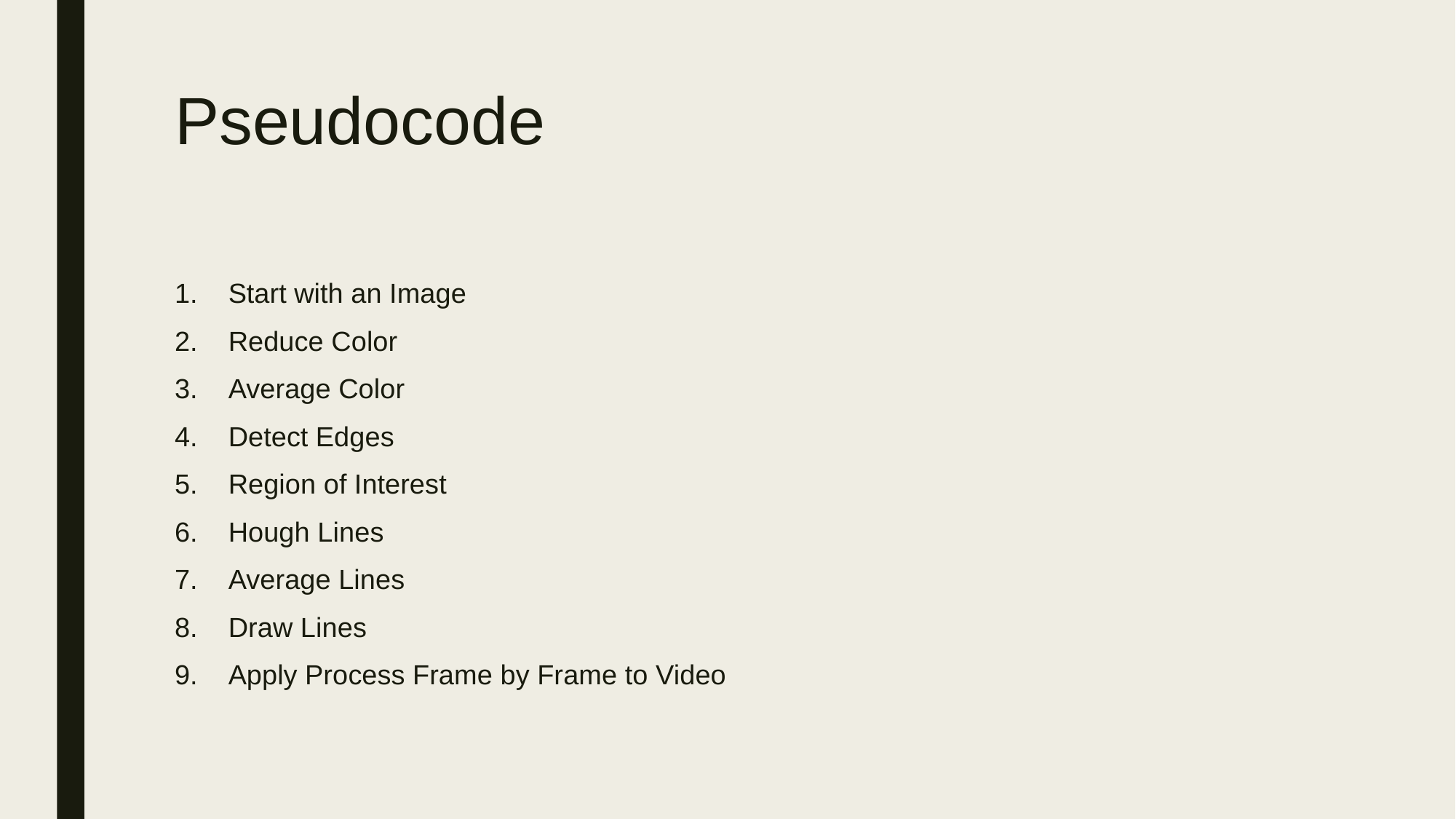

# Pseudocode
Start with an Image
Reduce Color
Average Color
Detect Edges
Region of Interest
Hough Lines
Average Lines
Draw Lines
Apply Process Frame by Frame to Video